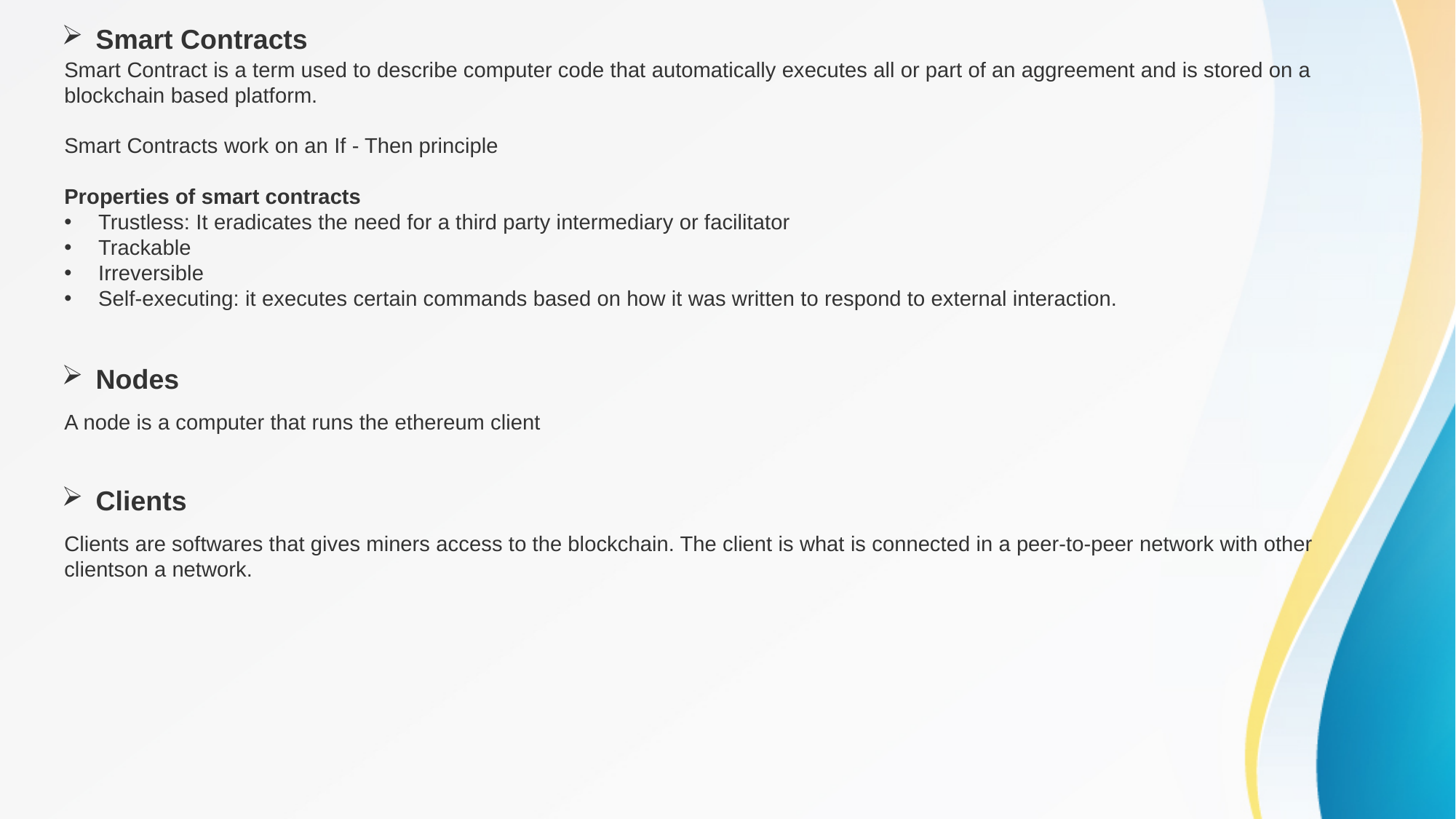

Smart Contracts
Smart Contract is a term used to describe computer code that automatically executes all or part of an aggreement and is stored on a blockchain based platform.

Smart Contracts work on an If - Then principle

Properties of smart contracts
Trustless: It eradicates the need for a third party intermediary or facilitator
Trackable
Irreversible
Self-executing: it executes certain commands based on how it was written to respond to external interaction.
Nodes
A node is a computer that runs the ethereum client
Clients
Clients are softwares that gives miners access to the blockchain. The client is what is connected in a peer-to-peer network with other clientson a network.